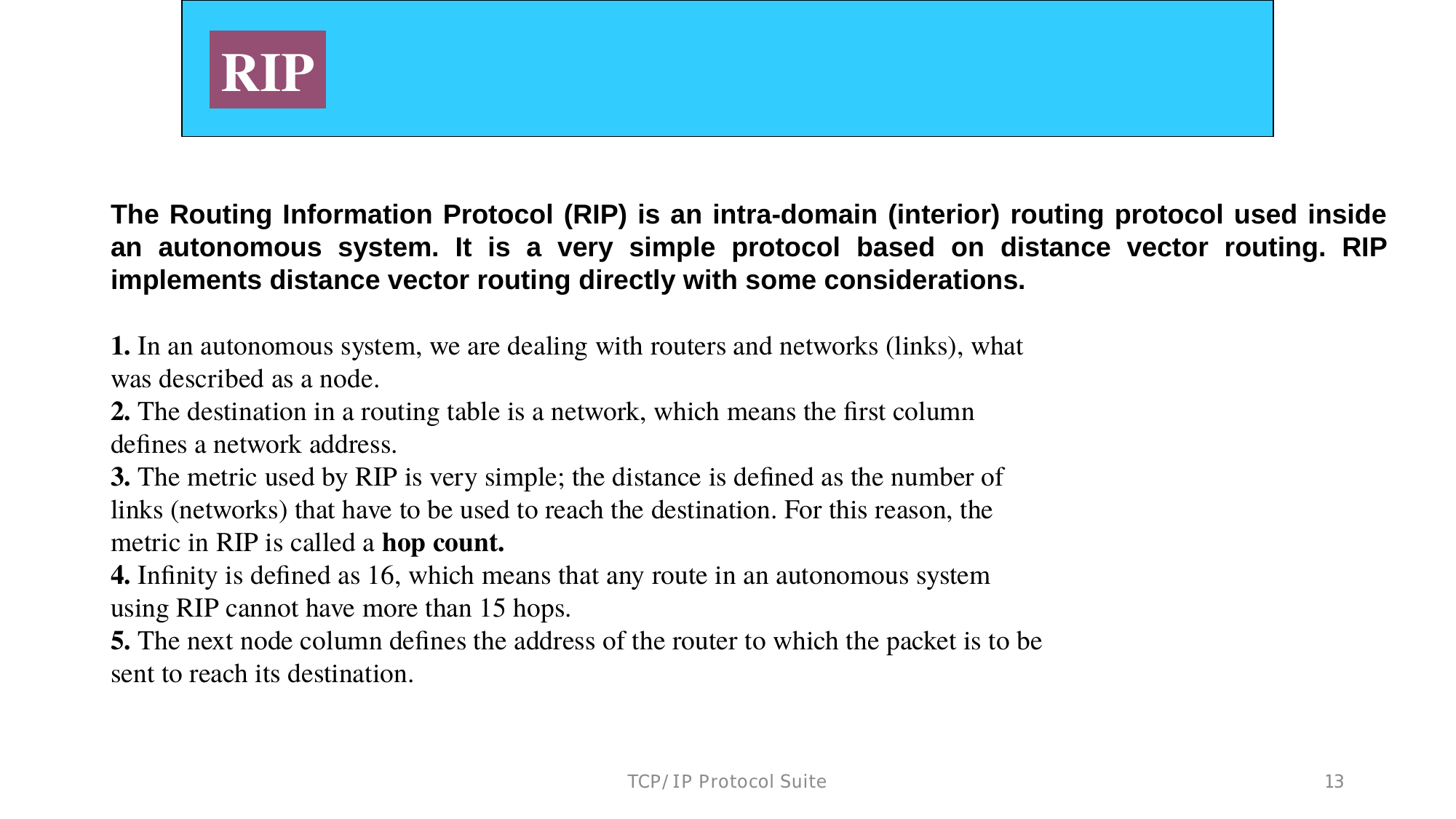

RIP
The Routing Information Protocol (RIP) is an intra-domain (interior) routing protocol used inside an autonomous system. It is a very simple protocol based on distance vector routing. RIP implements distance vector routing directly with some considerations.

1. In an autonomous system, we are dealing with routers and networks (links), what
was described as a node.
2. The destination in a routing table is a network, which means the first column
defines a network address.
3. The metric used by RIP is very simple; the distance is defined as the number of
links (networks) that have to be used to reach the destination. For this reason, the
metric in RIP is called a hop count.
4. Infinity is defined as 16, which means that any route in an autonomous system
using RIP cannot have more than 15 hops.
5. The next node column defines the address of the router to which the packet is to be
sent to reach its destination.

TCP/IP Protocol Suite
13